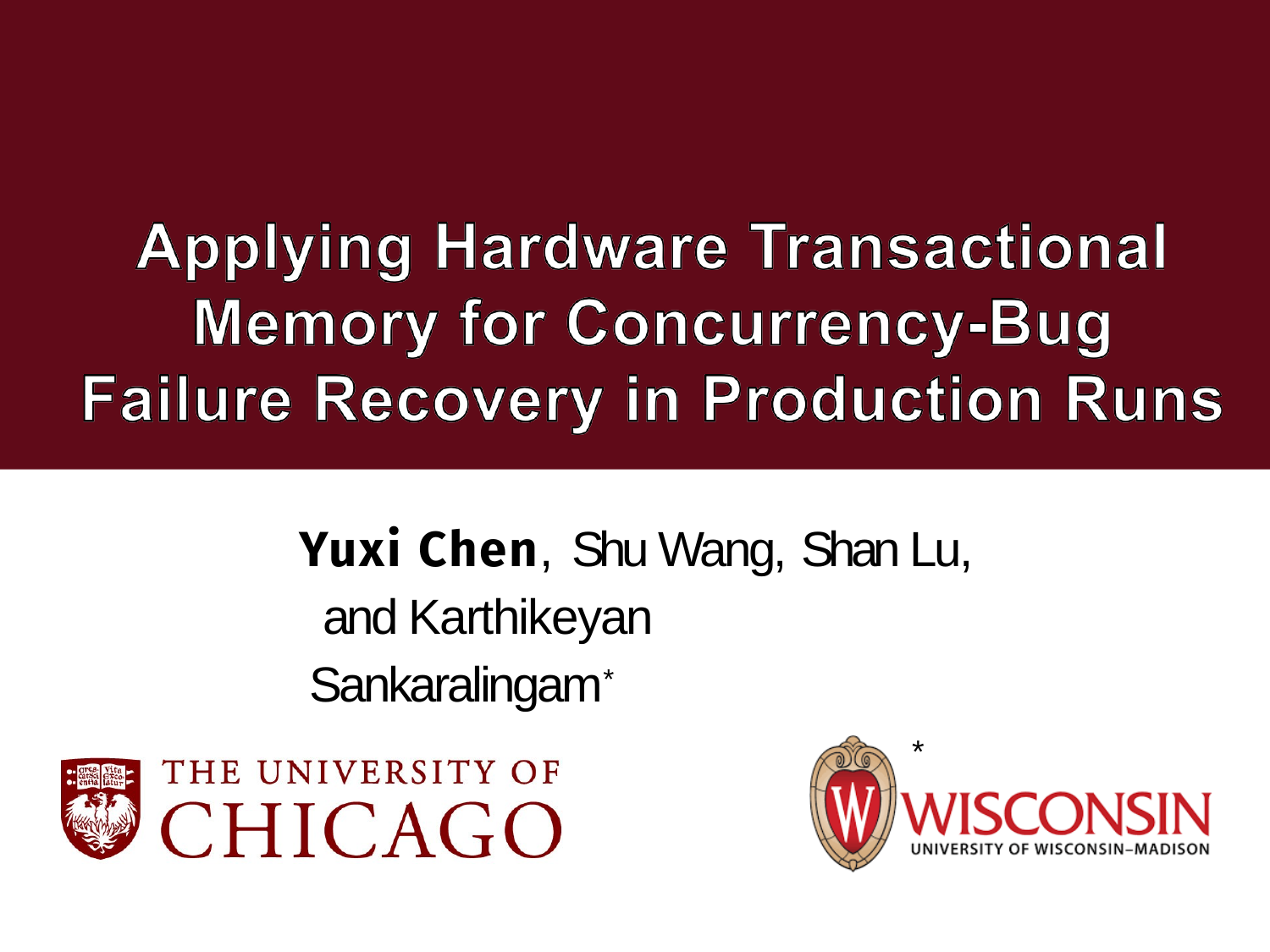

Yuxi Chen, Shu Wang, Shan Lu,  and Karthikeyan Sankaralingam*
*